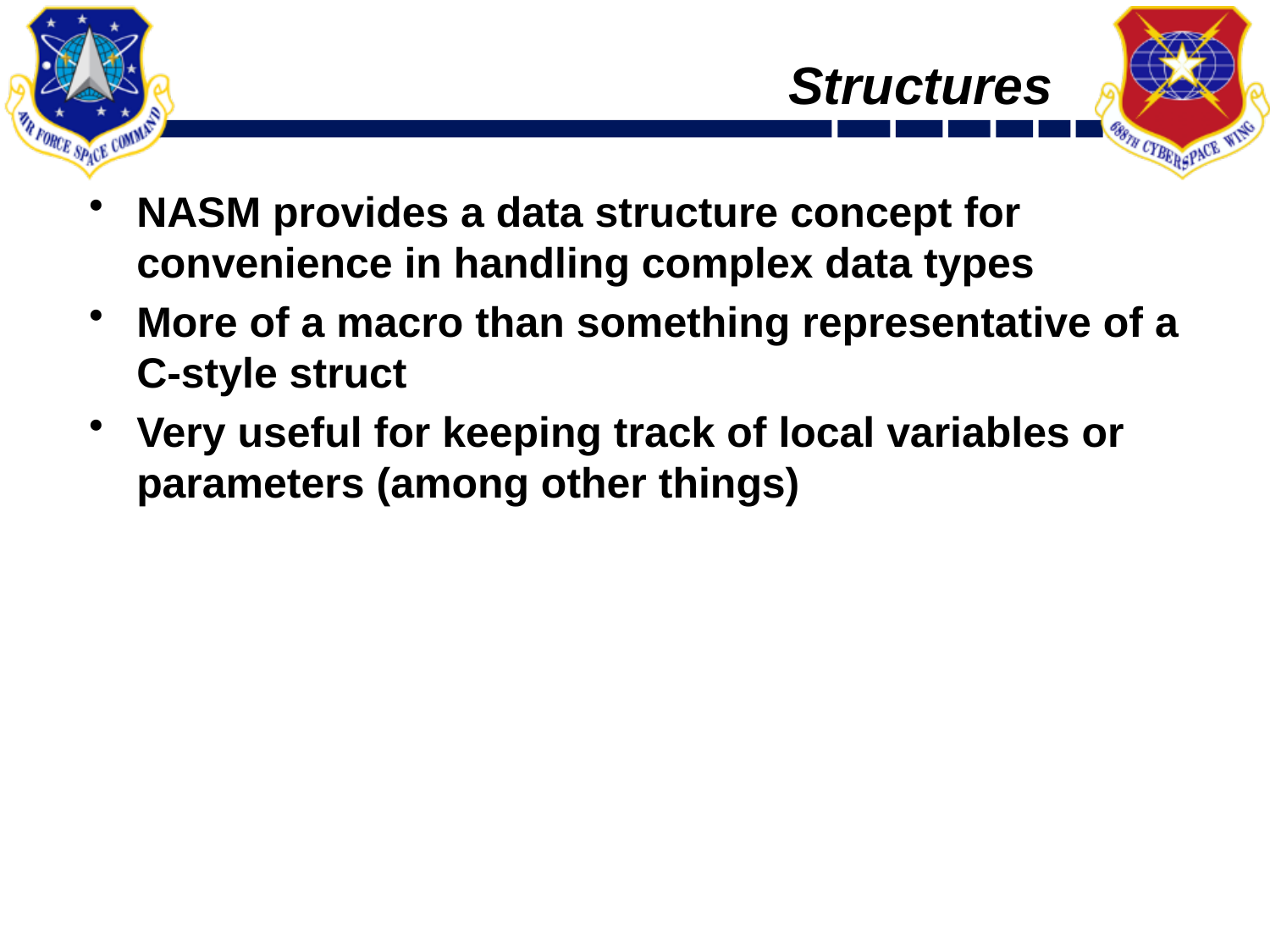

# Structures
NASM provides a data structure concept for convenience in handling complex data types
More of a macro than something representative of a C-style struct
Very useful for keeping track of local variables or parameters (among other things)